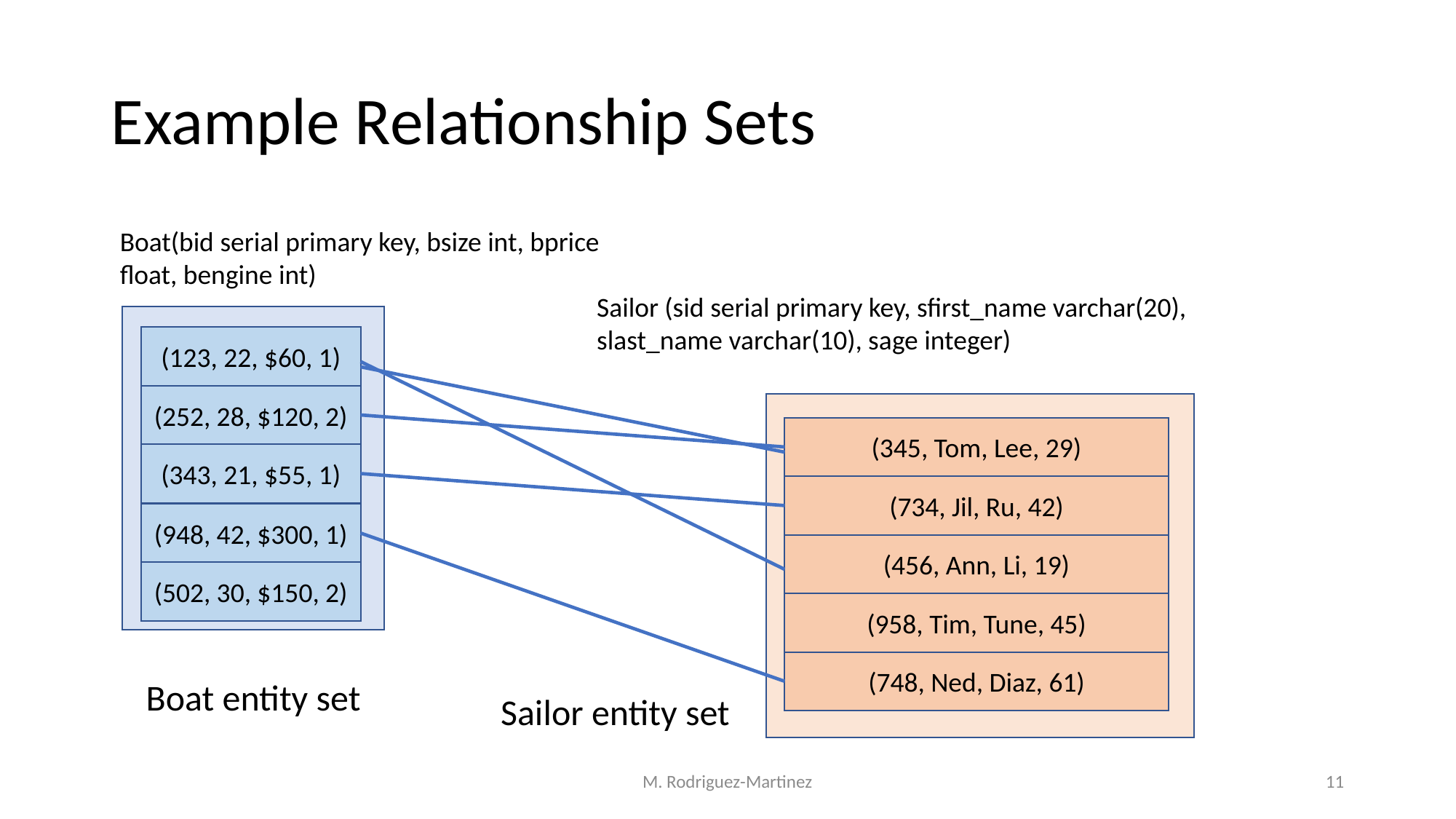

# Example Relationship Sets
Boat(bid serial primary key, bsize int, bprice float, bengine int)
Sailor (sid serial primary key, sfirst_name varchar(20), slast_name varchar(10), sage integer)

(123, 22, $60, 1)
(252, 28, $120, 2)

(345, Tom, Lee, 29)
(343, 21, $55, 1)
(734, Jil, Ru, 42)
(948, 42, $300, 1)
(456, Ann, Li, 19)
(502, 30, $150, 2)
(958, Tim, Tune, 45)
(748, Ned, Diaz, 61)
Boat entity set
Sailor entity set
M. Rodriguez-Martinez
11